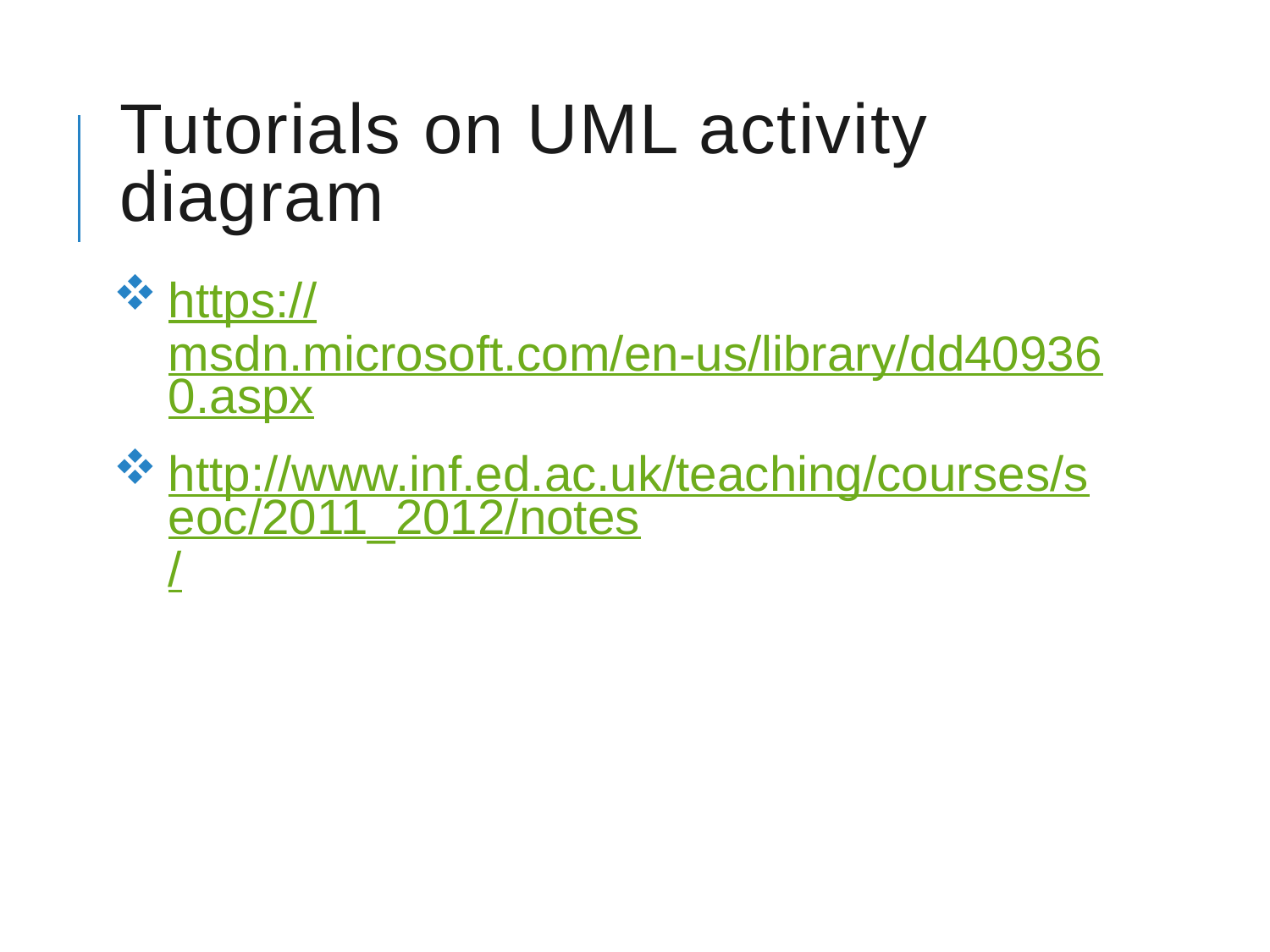

# Tutorials on UML activity diagram
https://msdn.microsoft.com/en-us/library/dd409360.aspx
http://www.inf.ed.ac.uk/teaching/courses/seoc/2011_2012/notes/